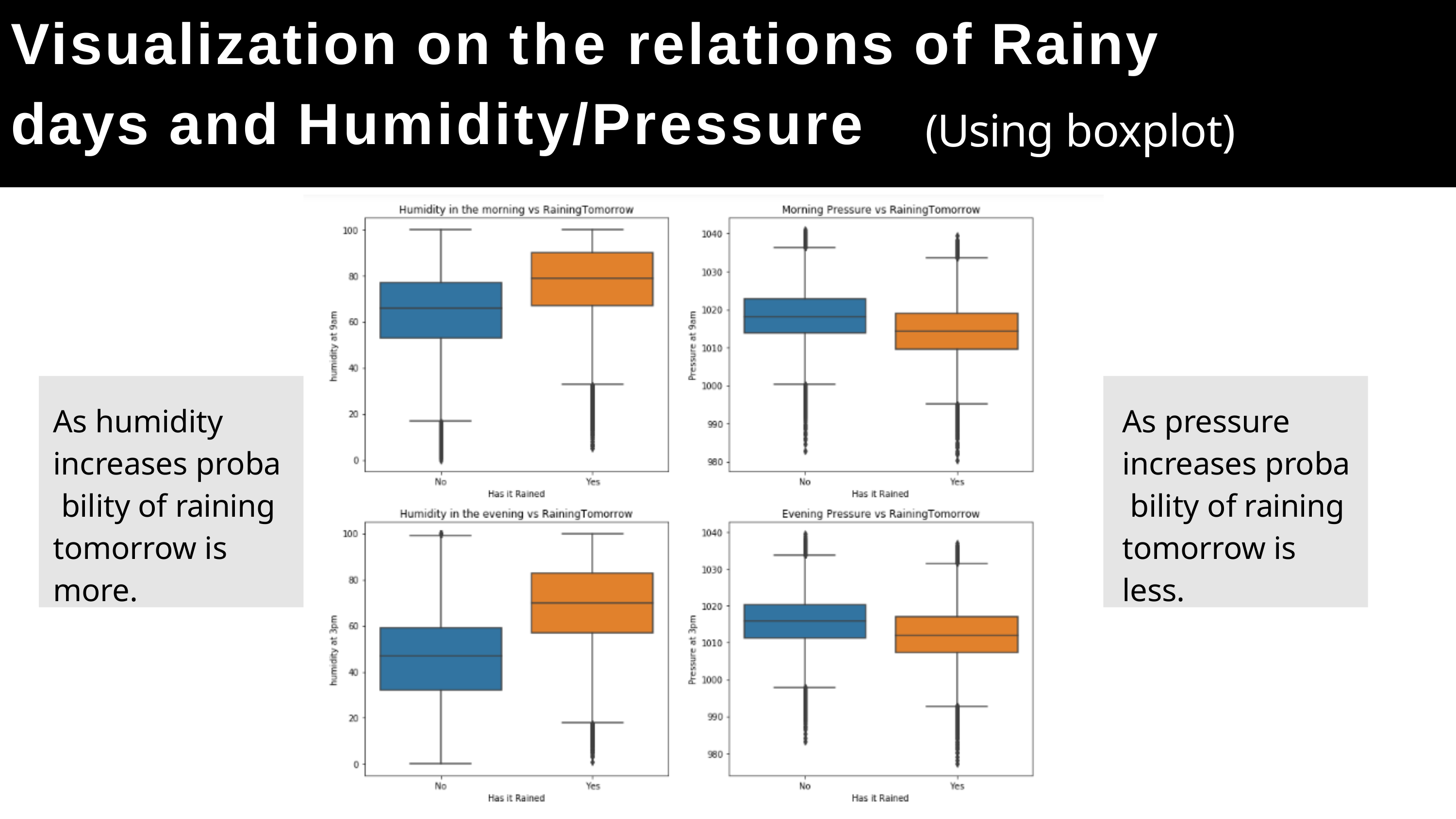

# Visualization on the relations of Rainy
days and Humidity/Pressure
(Using boxplot)

As humidity  increases proba  bility of raining  tomorrow is  more.
As pressure  increases proba  bility of raining  tomorrow is  less.